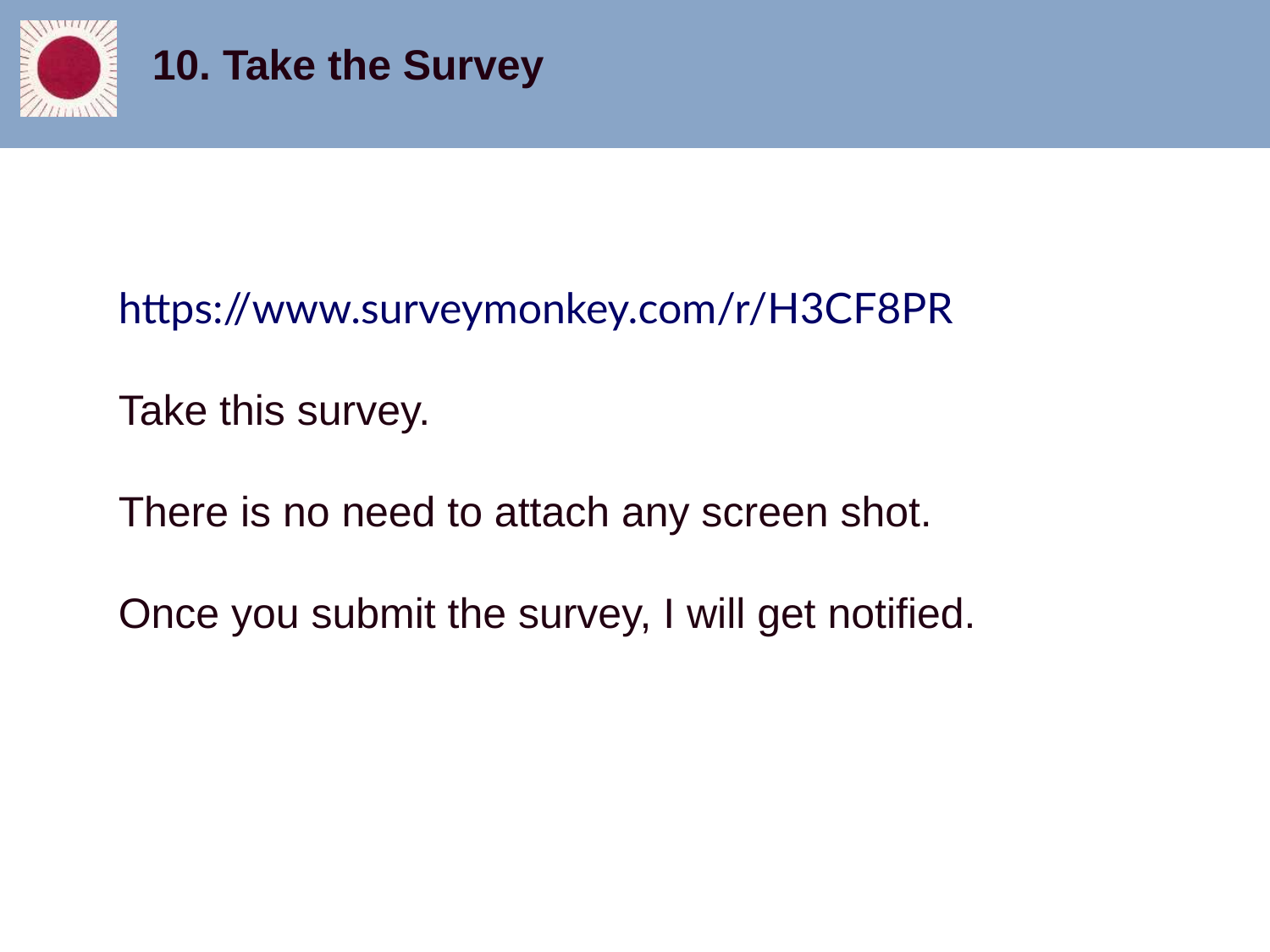

10. Take the Survey

https://www.surveymonkey.com/r/H3CF8PR

Take this survey.

There is no need to attach any screen shot.

Once you submit the survey, I will get notified.

21